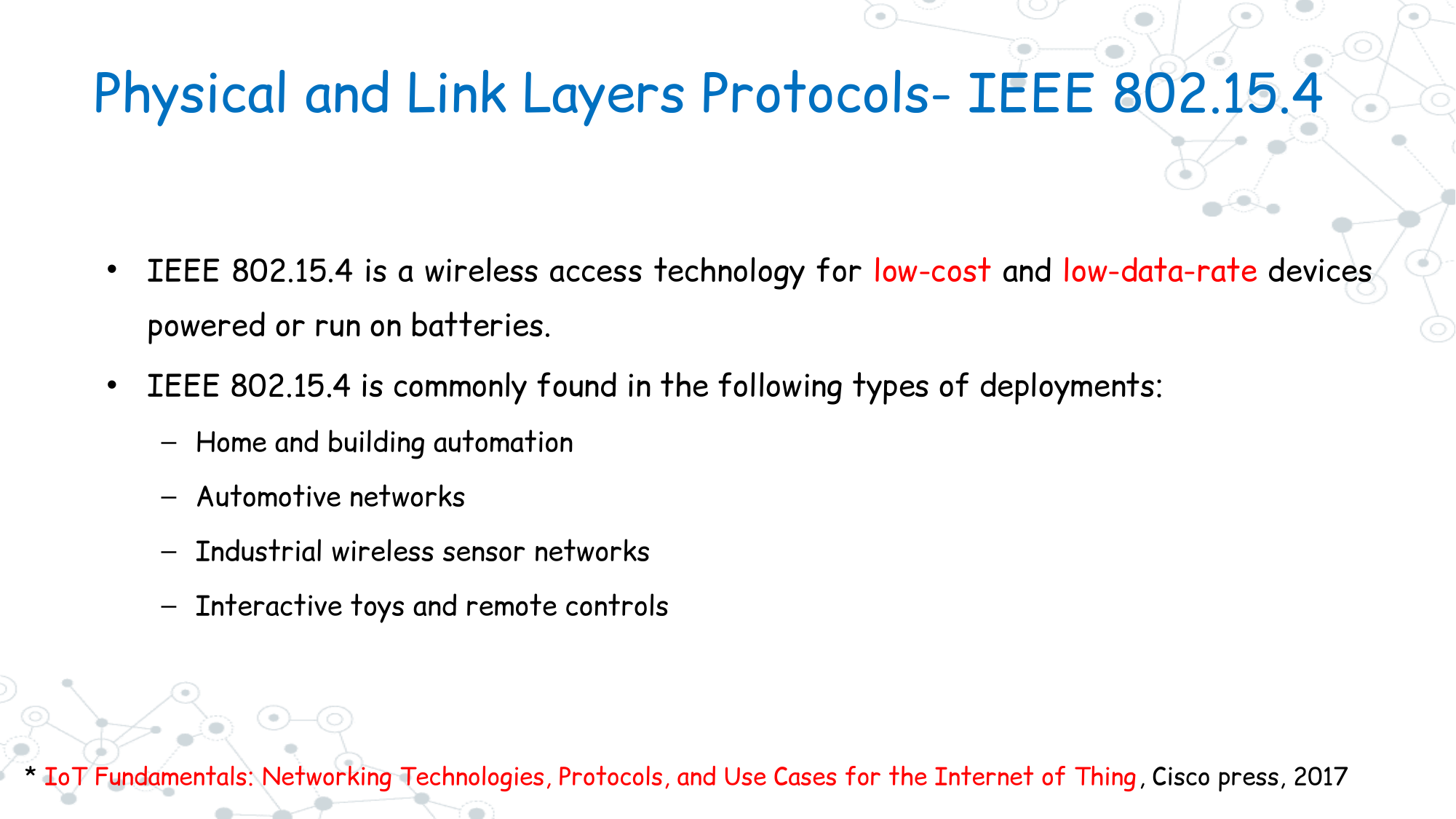

# Physical and Link Layers Protocols- IEEE 802.15.4
IEEE 802.15.4 is a wireless access technology for low-cost and low-data-rate devices powered or run on batteries.
IEEE 802.15.4 is commonly found in the following types of deployments:
Home and building automation
Automotive networks
Industrial wireless sensor networks
Interactive toys and remote controls

* IoT Fundamentals: Networking Technologies, Protocols, and Use Cases for the Internet of Thing, Cisco press, 2017